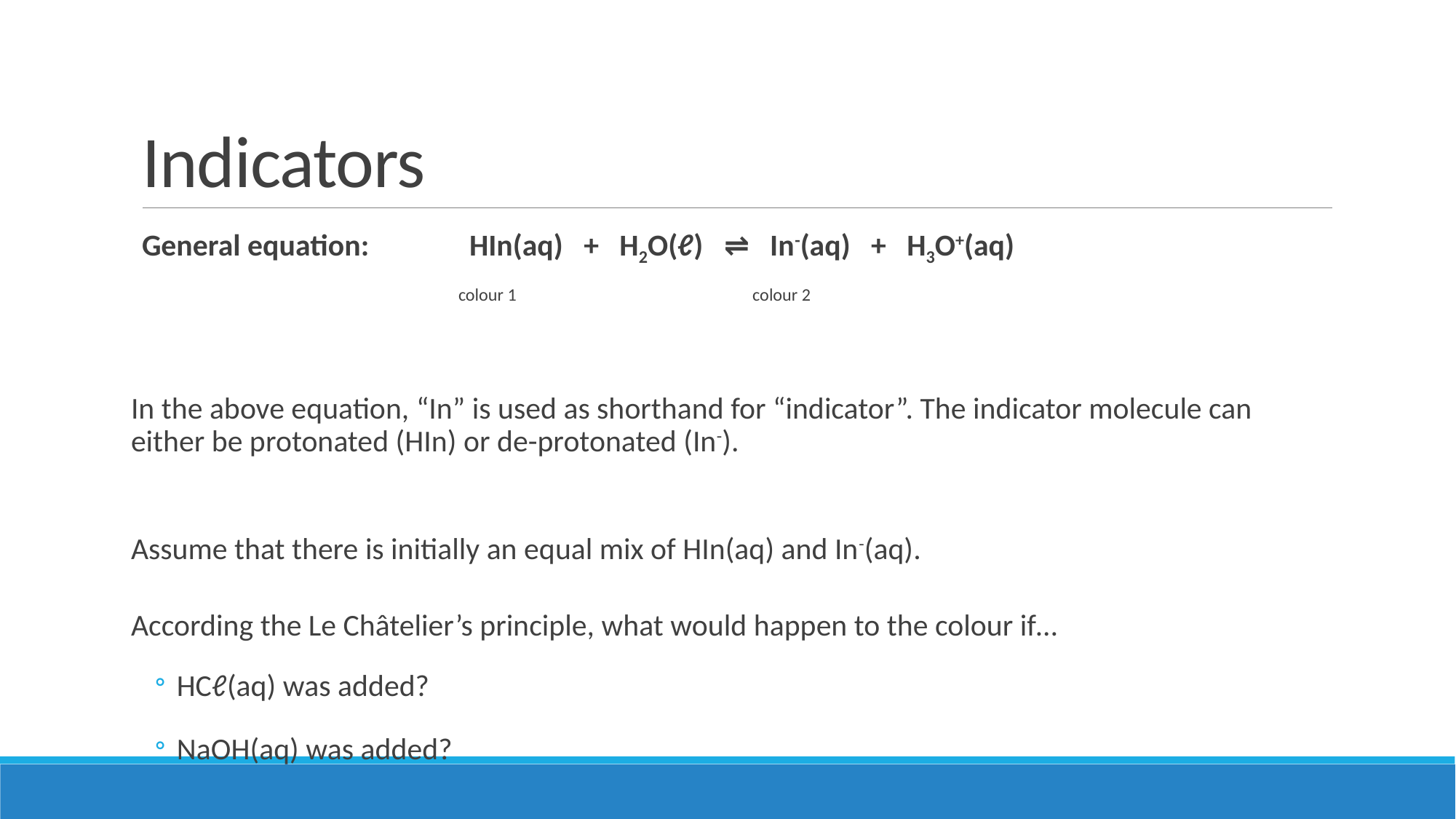

# Indicators
General equation:	HIn(aq)   +   H2O(ℓ)   ⇌   In-(aq)   +   H3O+(aq)
			colour 1		                   colour 2

In the above equation, “In” is used as shorthand for “indicator”. The indicator molecule can either be protonated (HIn) or de-protonated (In-).

Assume that there is initially an equal mix of HIn(aq) and In-(aq).
According the Le Châtelier’s principle, what would happen to the colour if…
HCℓ(aq) was added?
NaOH(aq) was added?